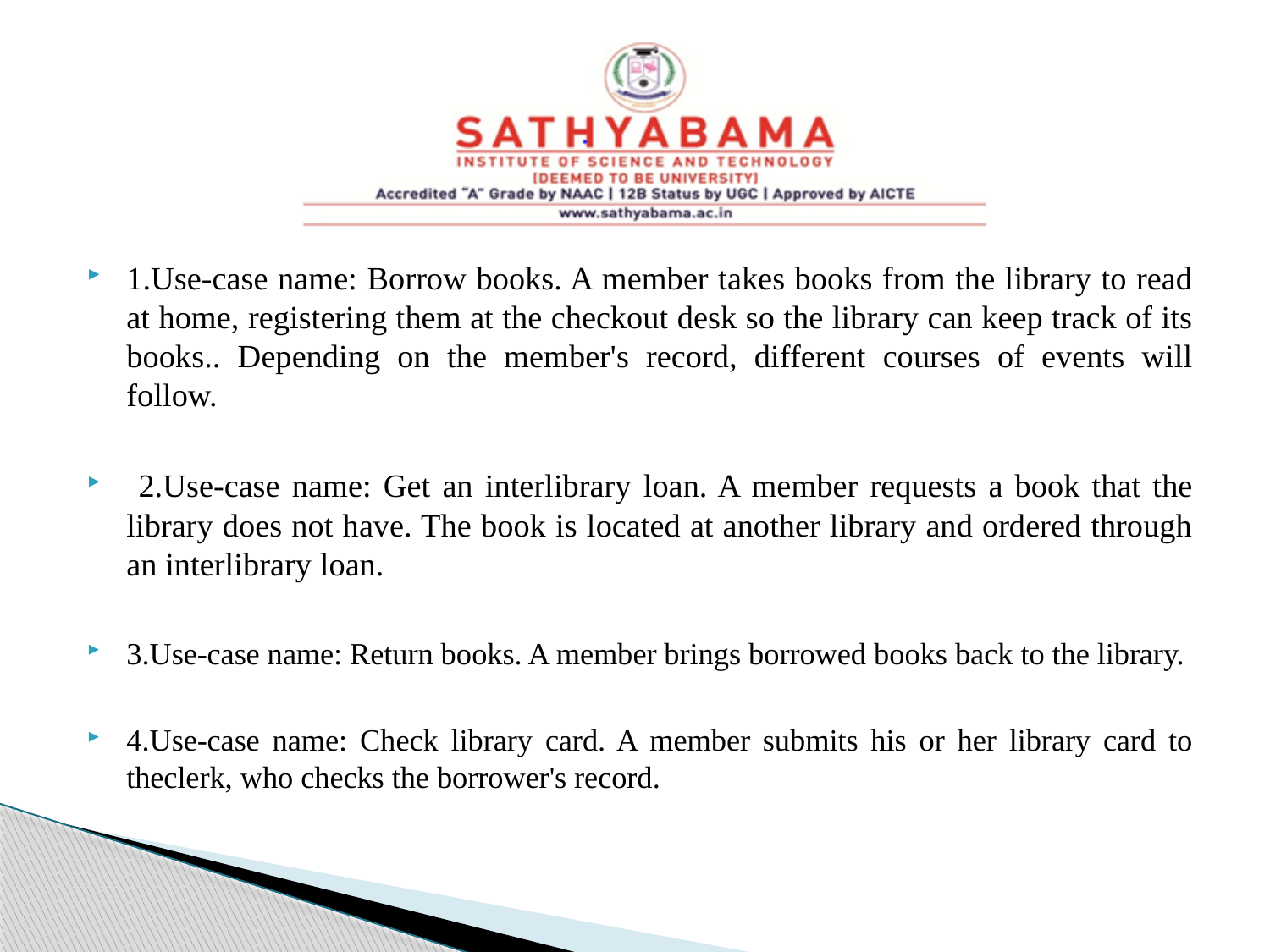

1.Use-case name: Borrow books. A member takes books from the library to read at home, registering them at the checkout desk so the library can keep track of its books.. Depending on the member's record, different courses of events will follow.

 2.Use-case name: Get an interlibrary loan. A member requests a book that the library does not have. The book is located at another library and ordered through an interlibrary loan.

3.Use-case name: Return books. A member brings borrowed books back to the library.

4.Use-case name: Check library card. A member submits his or her library card to theclerk, who checks the borrower's record.